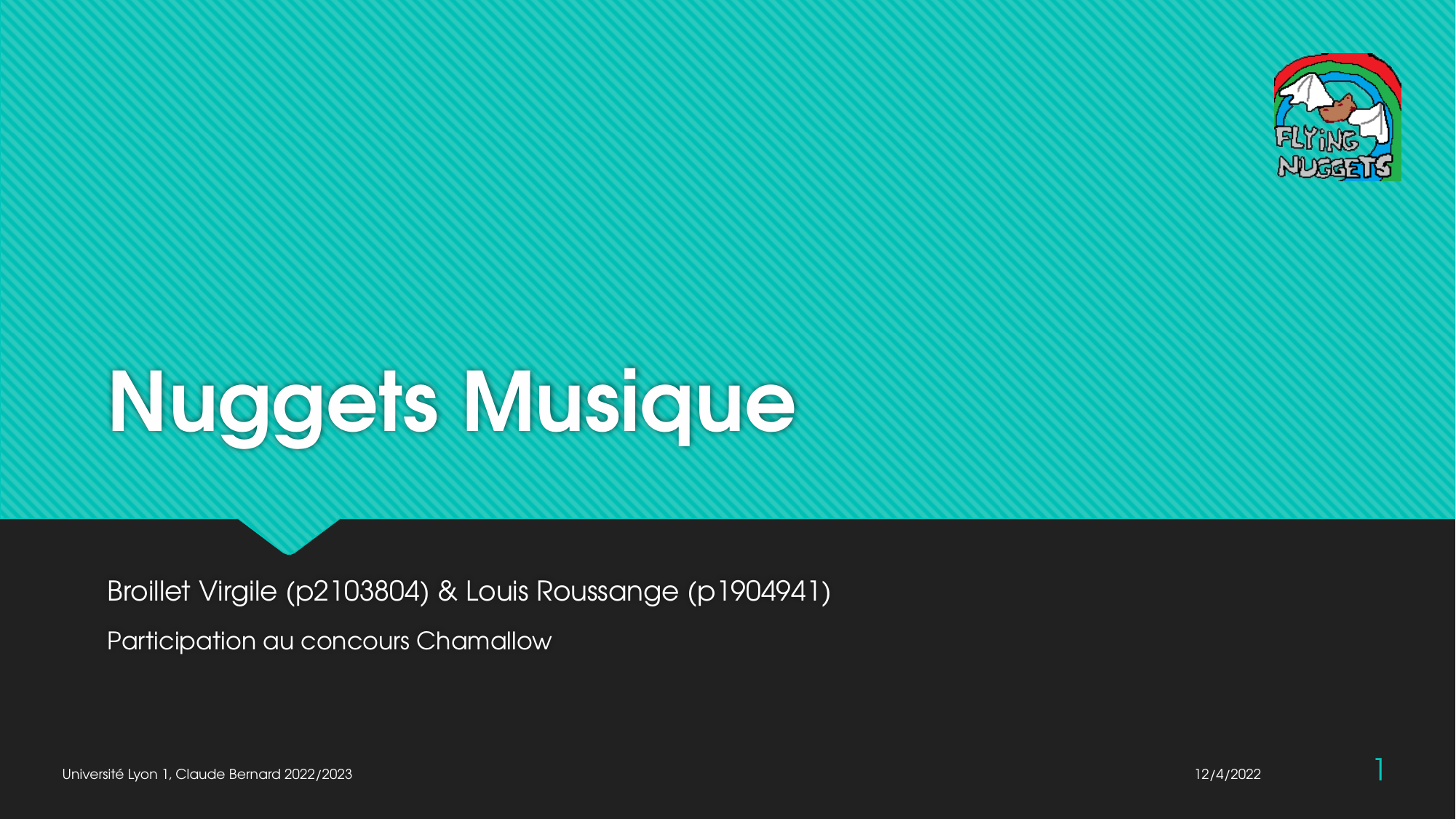

# Nuggets Musique
Broillet Virgile (p2103804) & Louis Roussange (p1904941)
Participation au concours Chamallow
1
Université Lyon 1, Claude Bernard 2022/2023
12/4/2022